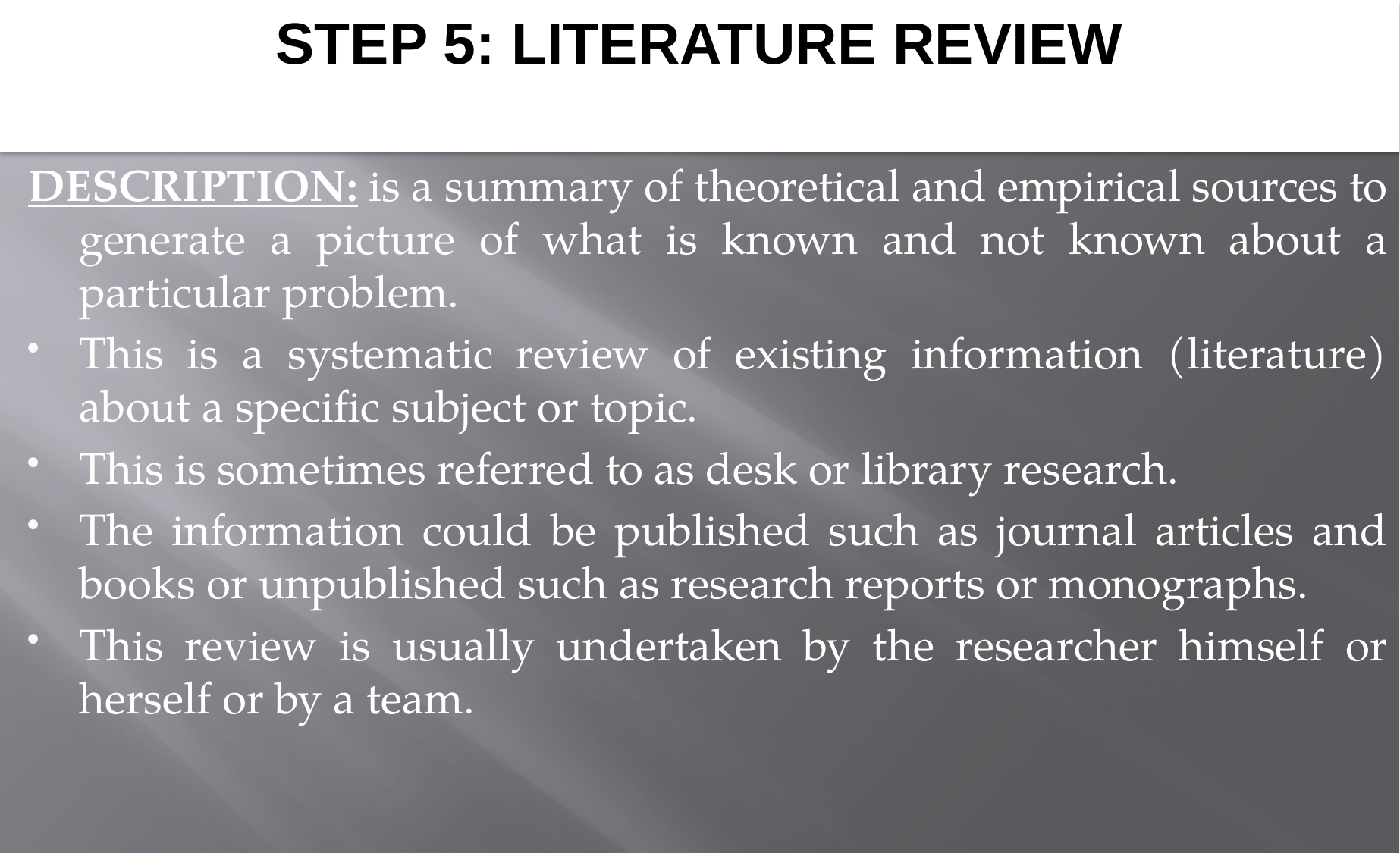

# STEP 5: LITERATURE REVIEW
DESCRIPTION: is a summary of theoretical and empirical sources to generate a picture of what is known and not known about a particular problem.
This is a systematic review of existing information (literature) about a specific subject or topic.
This is sometimes referred to as desk or library research.
The information could be published such as journal articles and books or unpublished such as research reports or monographs.
This review is usually undertaken by the researcher himself or herself or by a team.